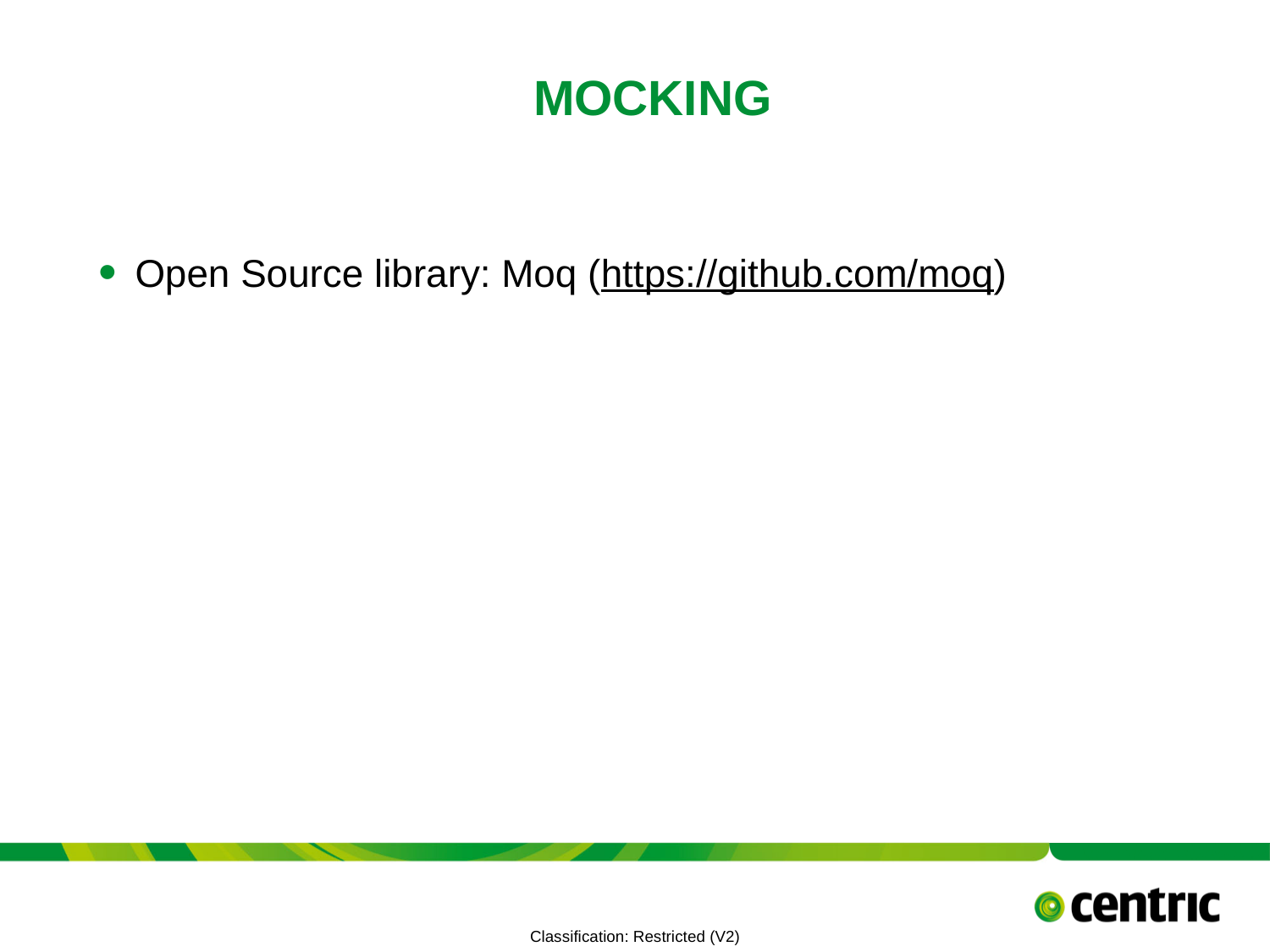

# Mocking
Open Source library: Moq (https://github.com/moq)
TITLE PRESENTATION
July 6, 2021